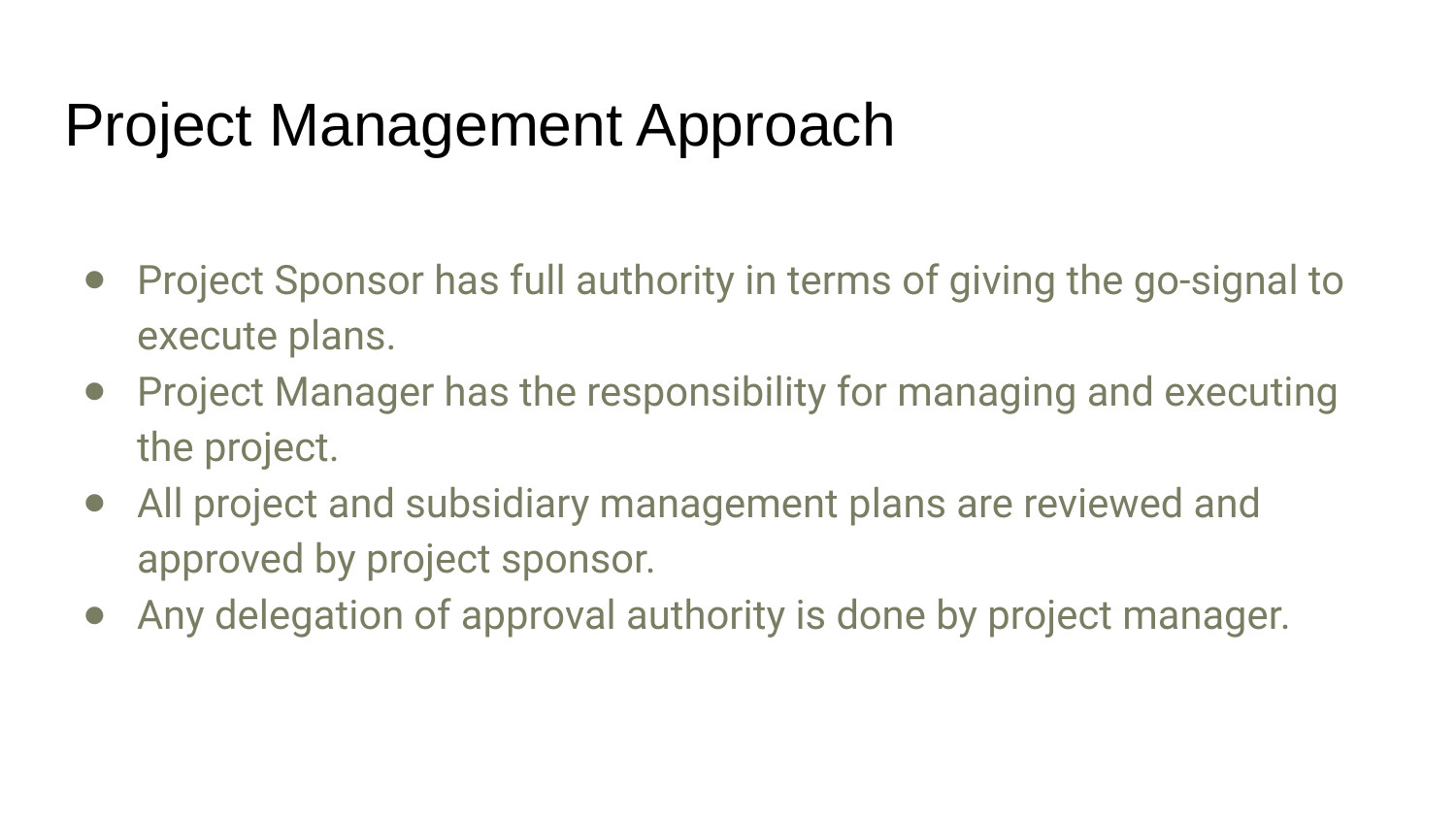

# Project Management Approach

Project Sponsor has full authority in terms of giving the go-signal to execute plans.
Project Manager has the responsibility for managing and executing the project.
All project and subsidiary management plans are reviewed and approved by project sponsor.
Any delegation of approval authority is done by project manager.